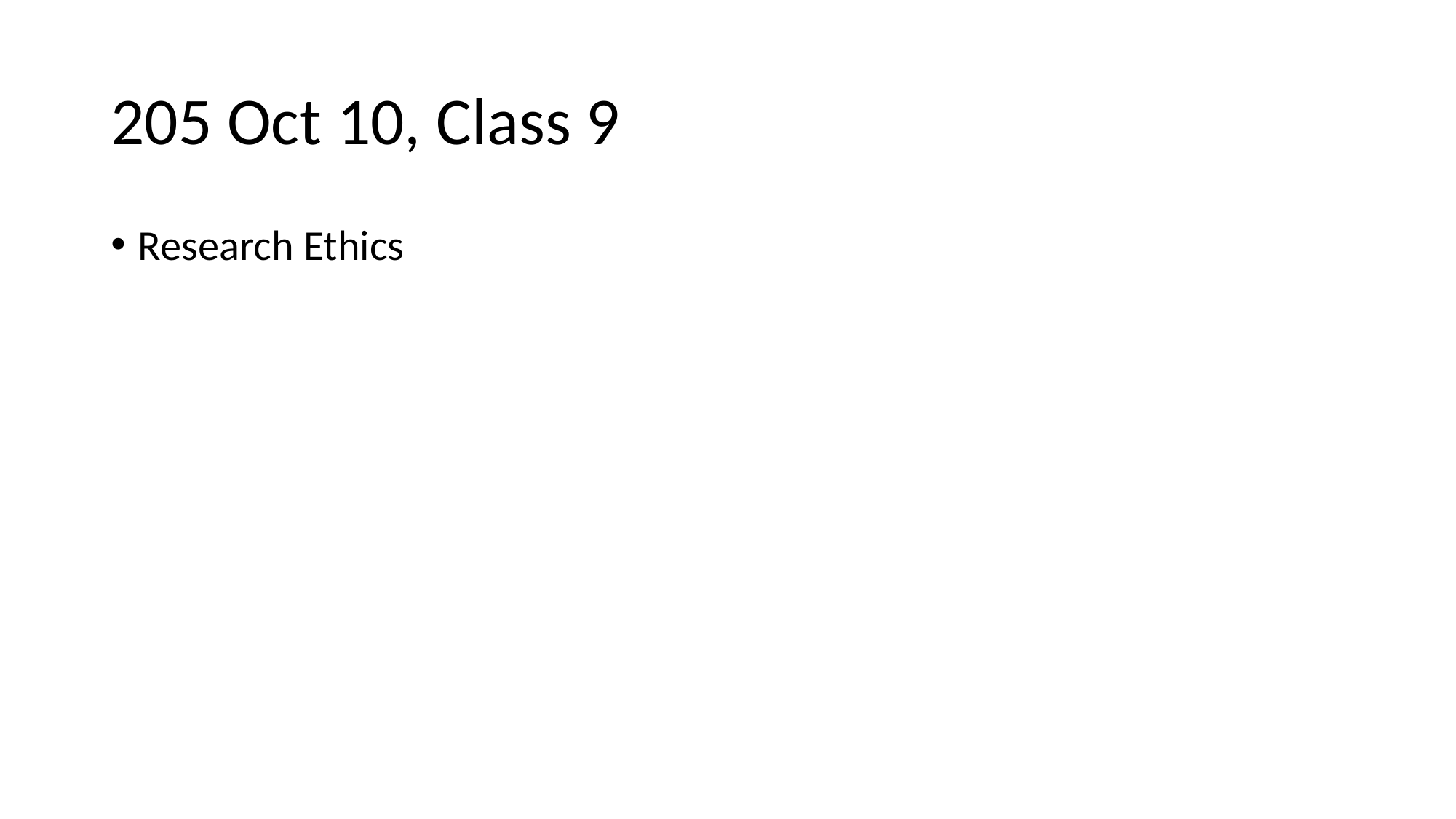

# 205 Oct 10, Class 9
Research Ethics